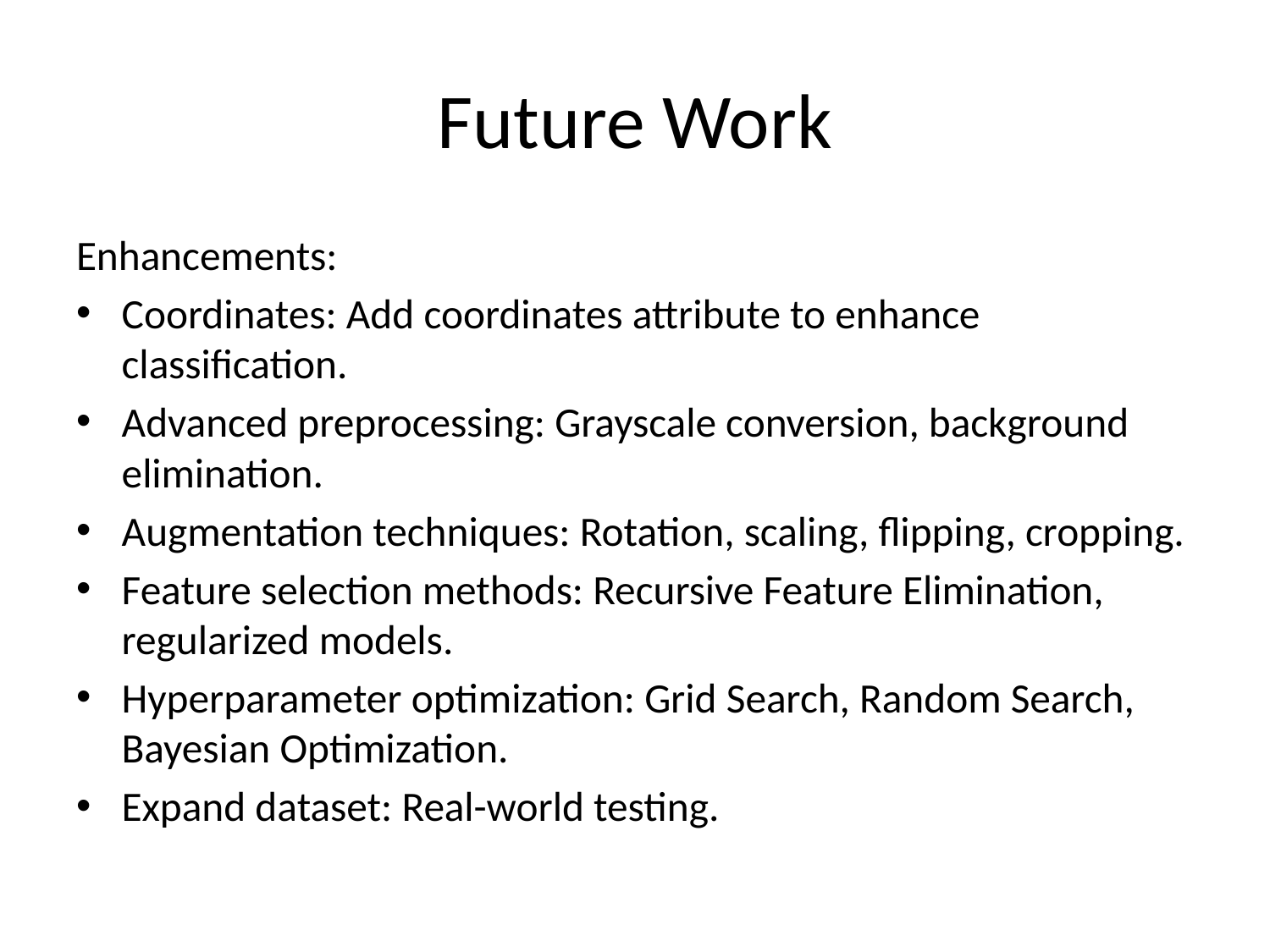

# Future Work
Enhancements:
Coordinates: Add coordinates attribute to enhance classification.
Advanced preprocessing: Grayscale conversion, background elimination.
Augmentation techniques: Rotation, scaling, flipping, cropping.
Feature selection methods: Recursive Feature Elimination, regularized models.
Hyperparameter optimization: Grid Search, Random Search, Bayesian Optimization.
Expand dataset: Real-world testing.